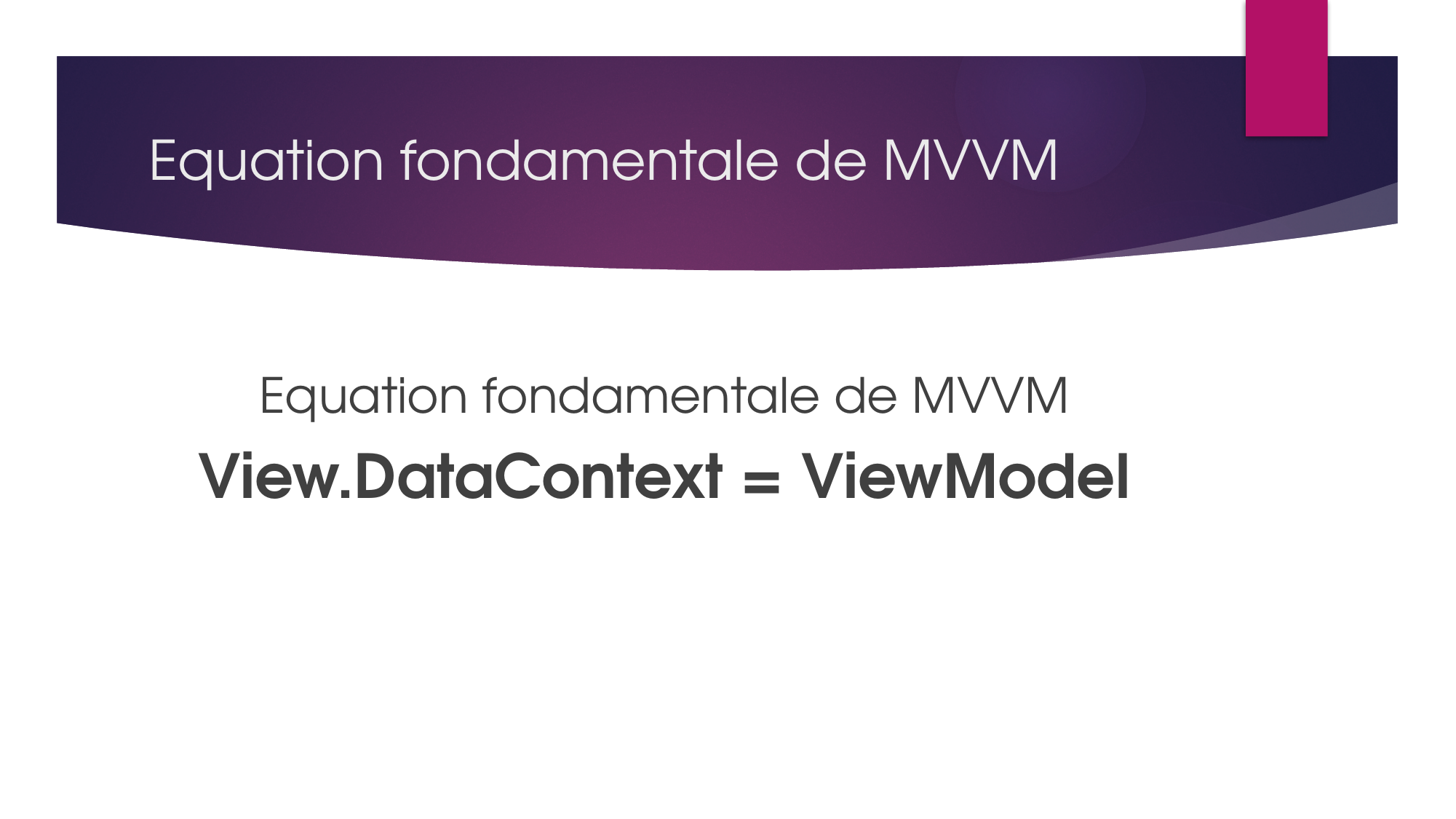

# Equation fondamentale de MVVM

Equation fondamentale de MVVM
View.DataContext = ViewModel